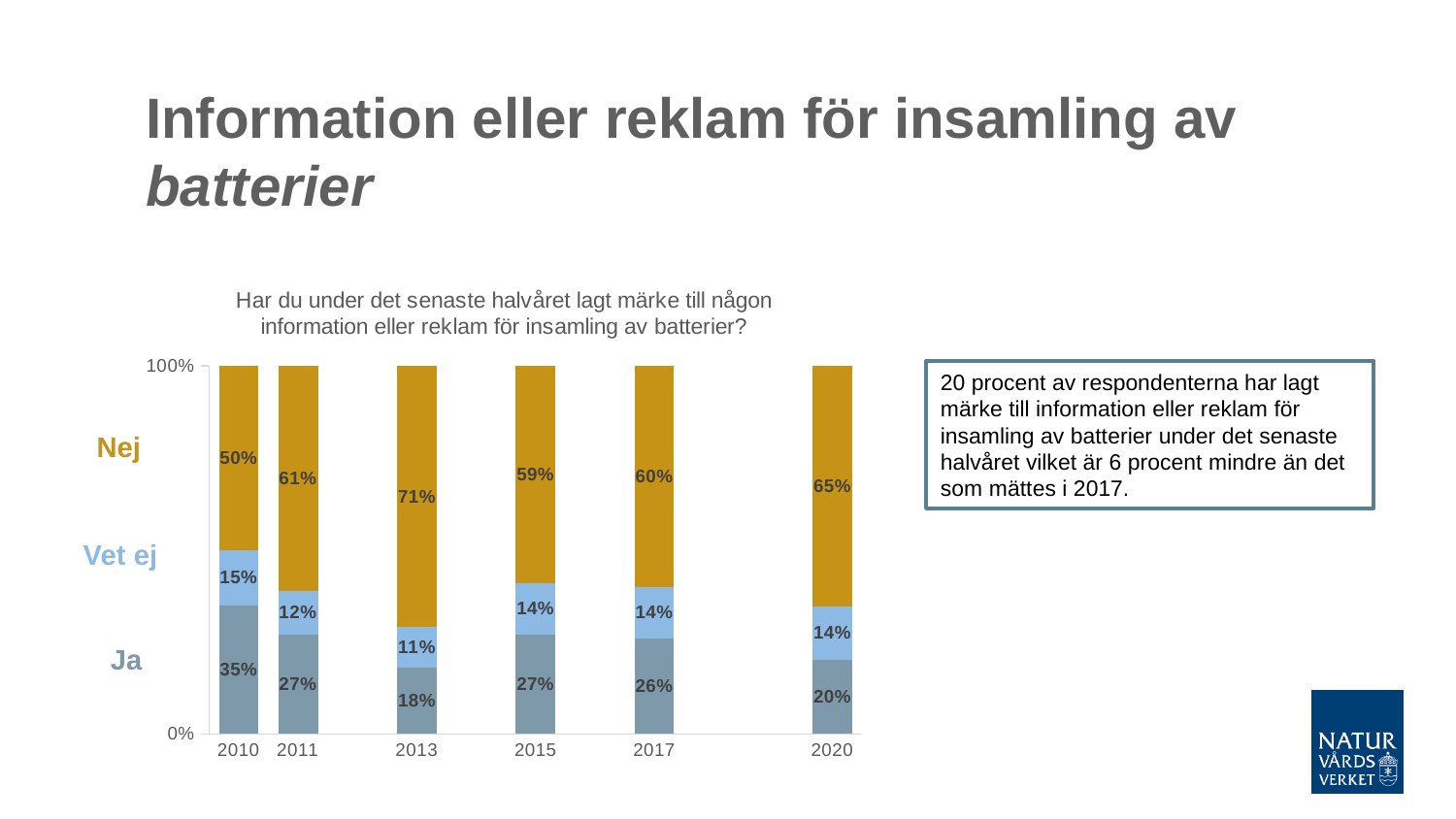

# Information eller reklam för insamling av batterier

### Chart: Har du under det senaste halvåret lagt märke till någon information eller reklam för insamling av batterier?

| Category | Ja | Vet ej | Nej |
|---|---|---|---|
| 2010 | 0.35 | 0.15 | 0.5 |
| 2011 | 0.27 | 0.12 | 0.61 |
|  | None | None | None |
| 2013 | 0.18 | 0.11 | 0.71 |
|  | None | None | None |
| 2015 | 0.27 | 0.14 | 0.59 |
|  | None | None | None |
| 2017 | 0.26 | 0.14 | 0.6 |
|  | None | None | None |
|  | None | None | None |
| 2020 | 0.202 | 0.144 | 0.654 |
20 procent av respondenterna har lagt märke till information eller reklam för insamling av batterier under det senaste halvåret vilket är 6 procent mindre än det som mättes i 2017.
Nej
Vet ej
Ja